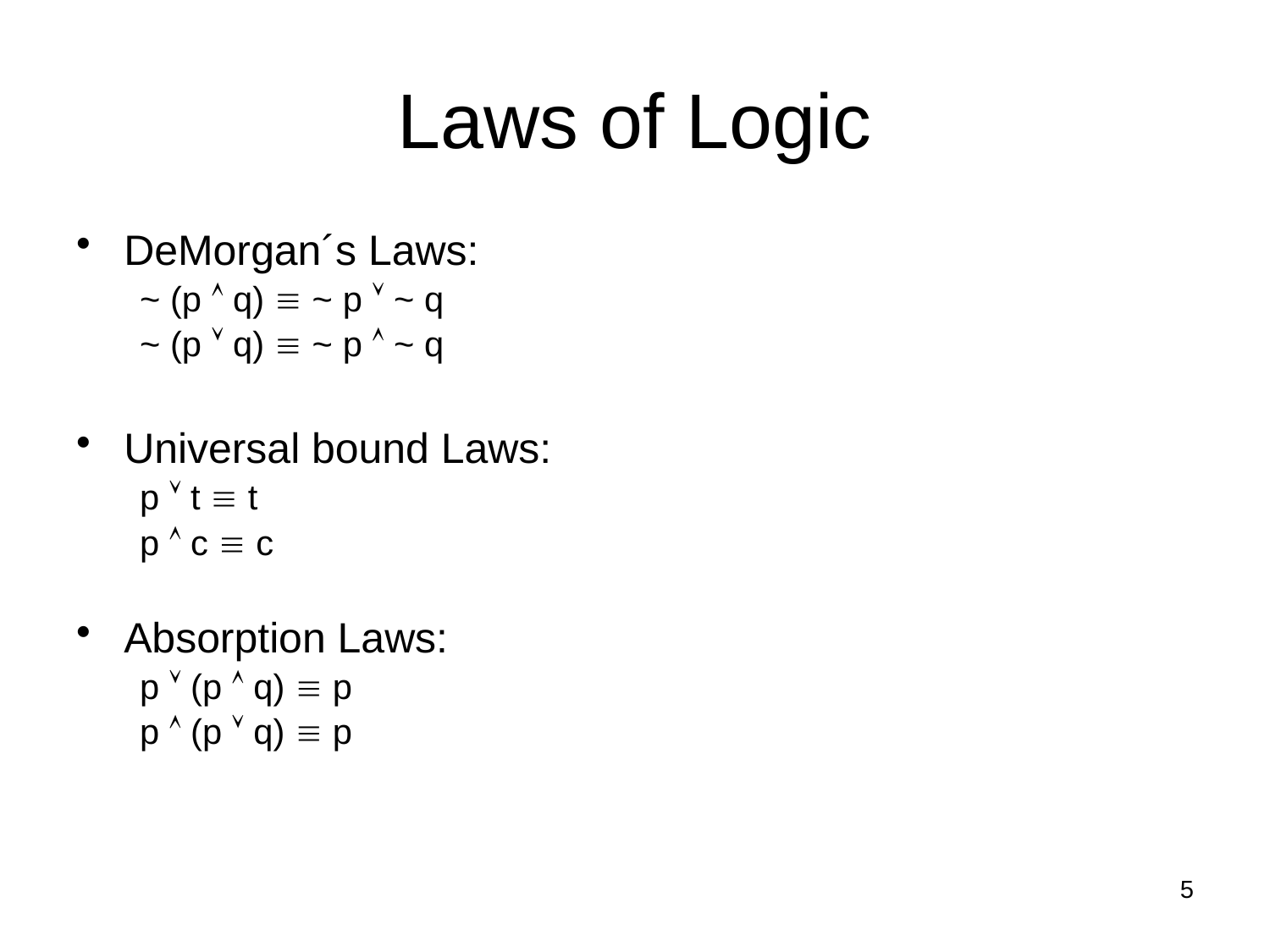

# Laws of Logic
DeMorgan´s Laws:
~ (p ∧ q) ≡ ~ p ∨ ~ q
~ (p ∨ q) ≡ ~ p ∧ ~ q

Universal bound Laws:
p ∨ t ≡ t
p ∧ c ≡ c

Absorption Laws:
p ∨ (p ∧ q) ≡ p
p ∧ (p ∨ q) ≡ p

5